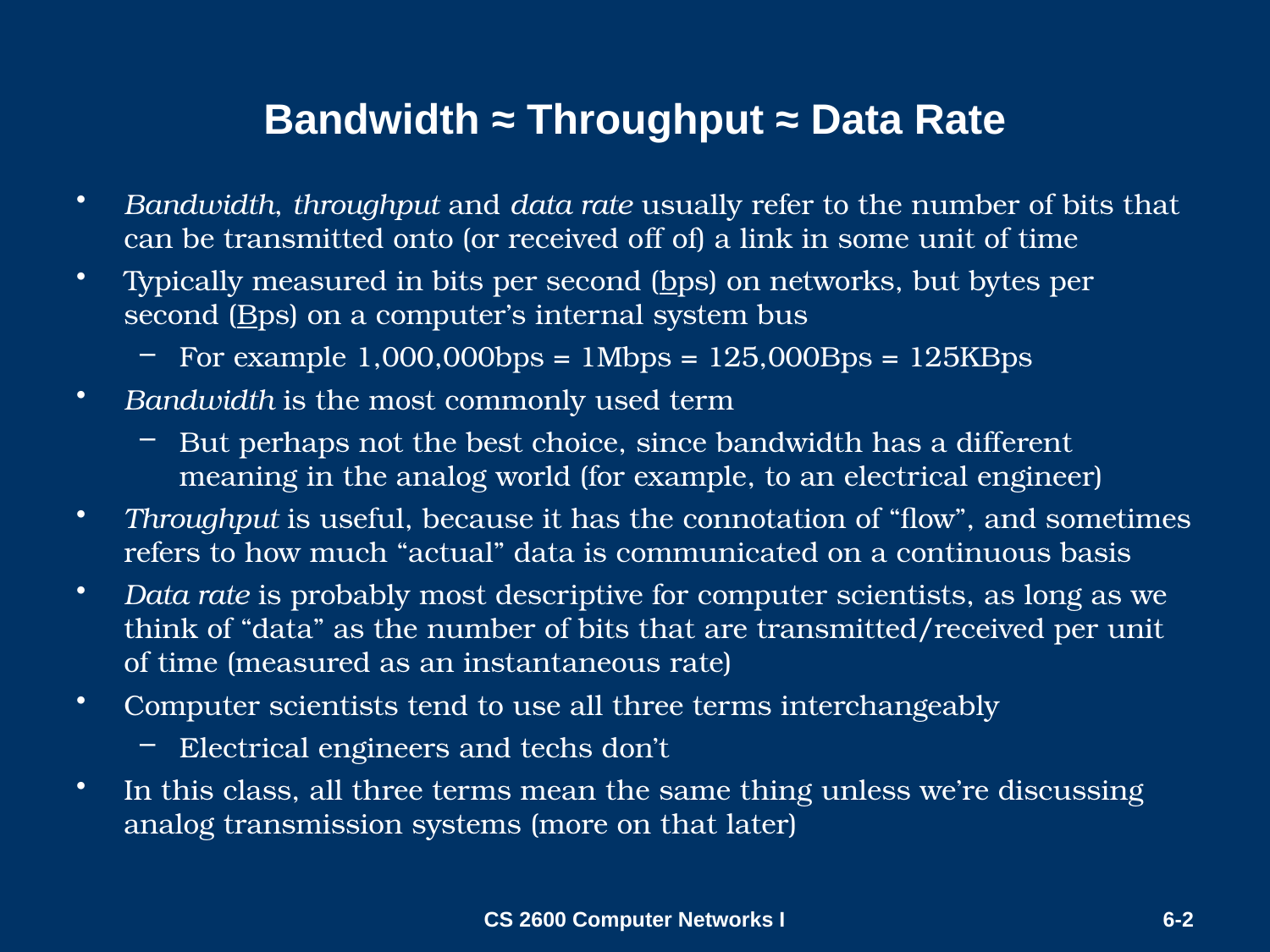

# Bandwidth ≈ Throughput ≈ Data Rate
Bandwidth, throughput and data rate usually refer to the number of bits that can be transmitted onto (or received off of) a link in some unit of time
Typically measured in bits per second (bps) on networks, but bytes per second (Bps) on a computer’s internal system bus
For example 1,000,000bps = 1Mbps = 125,000Bps = 125KBps
Bandwidth is the most commonly used term
But perhaps not the best choice, since bandwidth has a different meaning in the analog world (for example, to an electrical engineer)
Throughput is useful, because it has the connotation of “flow”, and sometimes refers to how much “actual” data is communicated on a continuous basis
Data rate is probably most descriptive for computer scientists, as long as we think of “data” as the number of bits that are transmitted/received per unit of time (measured as an instantaneous rate)
Computer scientists tend to use all three terms interchangeably
Electrical engineers and techs don’t
In this class, all three terms mean the same thing unless we’re discussing analog transmission systems (more on that later)
CS 2600 Computer Networks I
6-2